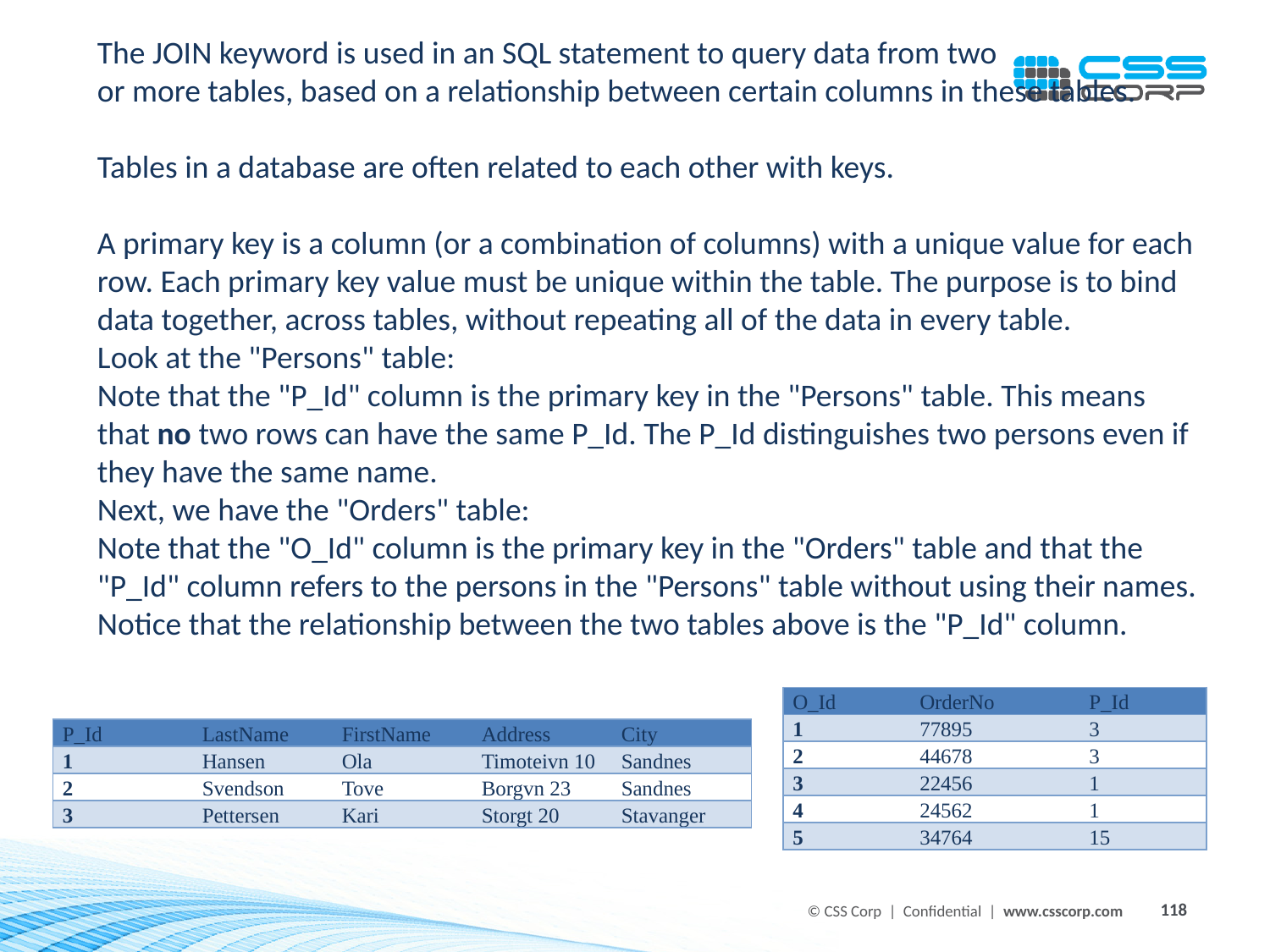

The JOIN keyword is used in an SQL statement to query data from two
or more tables, based on a relationship between certain columns in these tables.

Tables in a database are often related to each other with keys.

A primary key is a column (or a combination of columns) with a unique value for each row. Each primary key value must be unique within the table. The purpose is to bind data together, across tables, without repeating all of the data in every table.
Look at the "Persons" table:
Note that the "P_Id" column is the primary key in the "Persons" table. This means that no two rows can have the same P_Id. The P_Id distinguishes two persons even if they have the same name.
Next, we have the "Orders" table:
Note that the "O_Id" column is the primary key in the "Orders" table and that the "P_Id" column refers to the persons in the "Persons" table without using their names.
Notice that the relationship between the two tables above is the "P_Id" column.
| O\_Id | OrderNo | P\_Id |
| --- | --- | --- |
| 1 | 77895 | 3 |
| 2 | 44678 | 3 |
| 3 | 22456 | 1 |
| 4 | 24562 | 1 |
| 5 | 34764 | 15 |
| P\_Id | LastName | FirstName | Address | City |
| --- | --- | --- | --- | --- |
| 1 | Hansen | Ola | Timoteivn 10 | Sandnes |
| 2 | Svendson | Tove | Borgvn 23 | Sandnes |
| 3 | Pettersen | Kari | Storgt 20 | Stavanger |